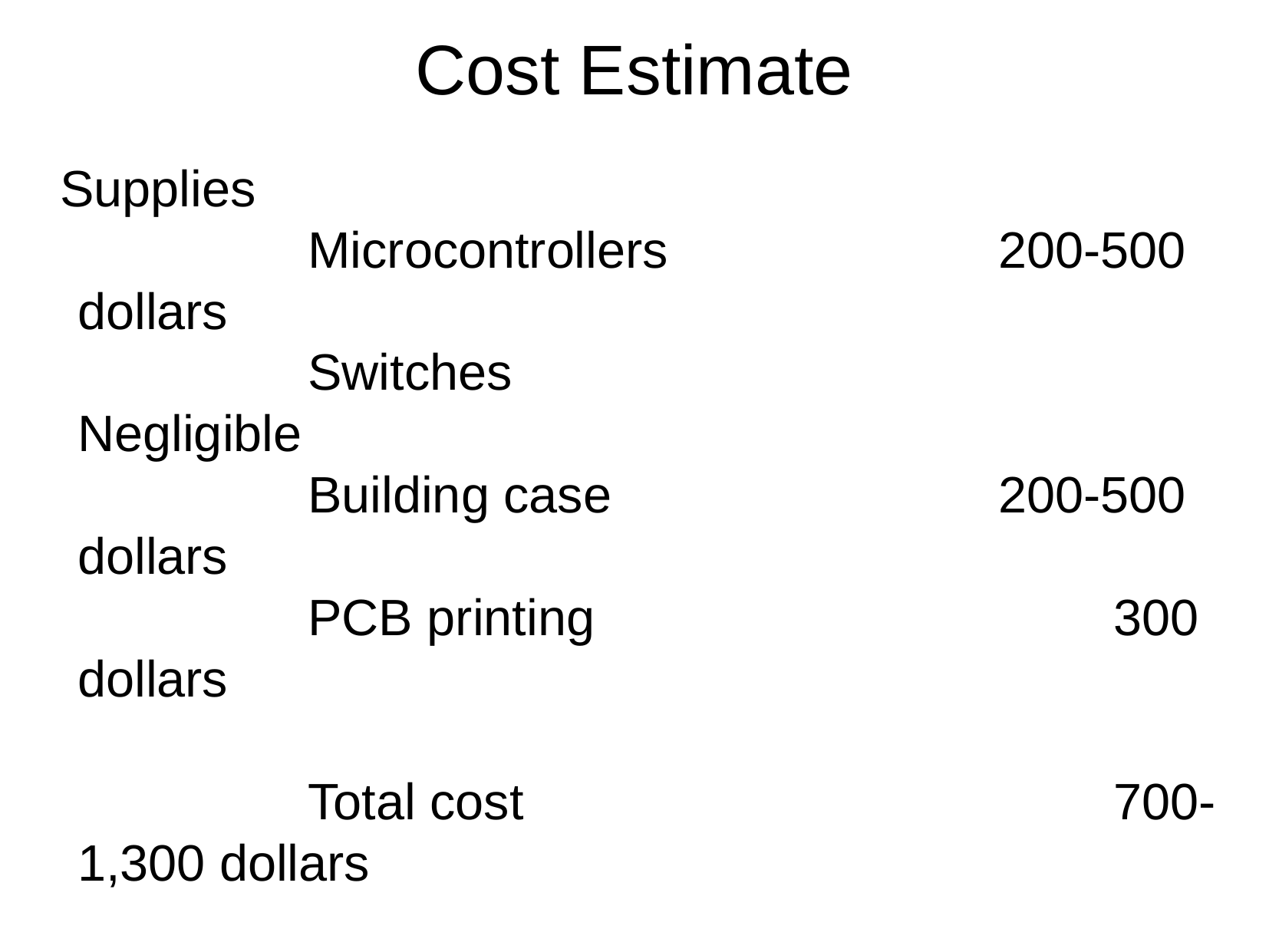

# Cost Estimate
Supplies
			Microcontrollers			200-500 dollars
			Switches						Negligible
			Building case				200-500 dollars
			PCB printing					300 dollars

			Total cost						700-1,300 dollars